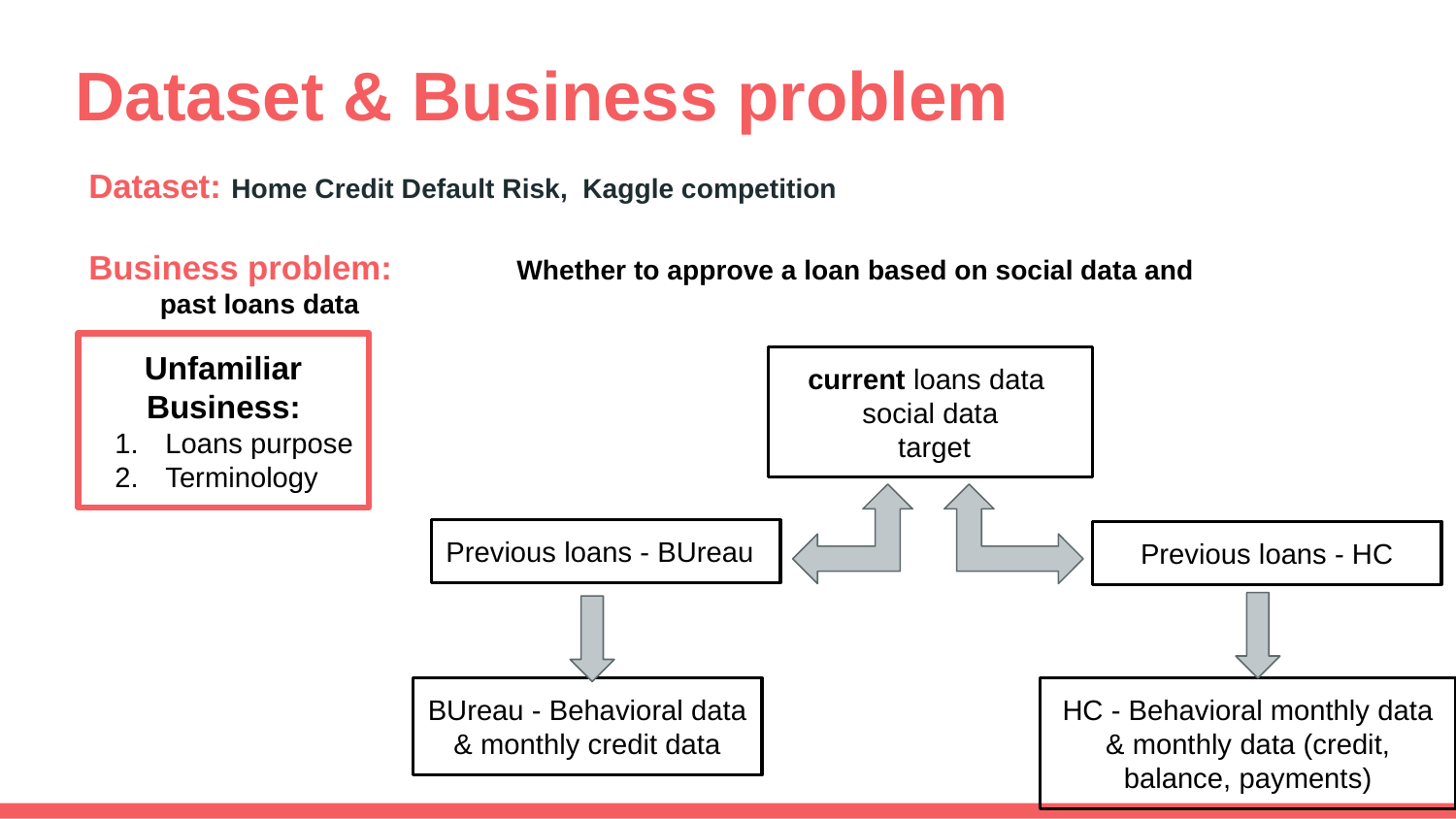

# Dataset & Business problem
Dataset:				Home Credit Default Risk,  Kaggle competition

Business problem:       	Whether to approve a loan based on social data and
						past loans data
Unfamiliar Business:
Loans purpose
Terminology
current loans data  social data
 target

Previous loans - BUreau
Previous loans - HC

BUreau - Behavioral data & monthly credit data
HC - Behavioral monthly data & monthly data (credit, balance, payments)